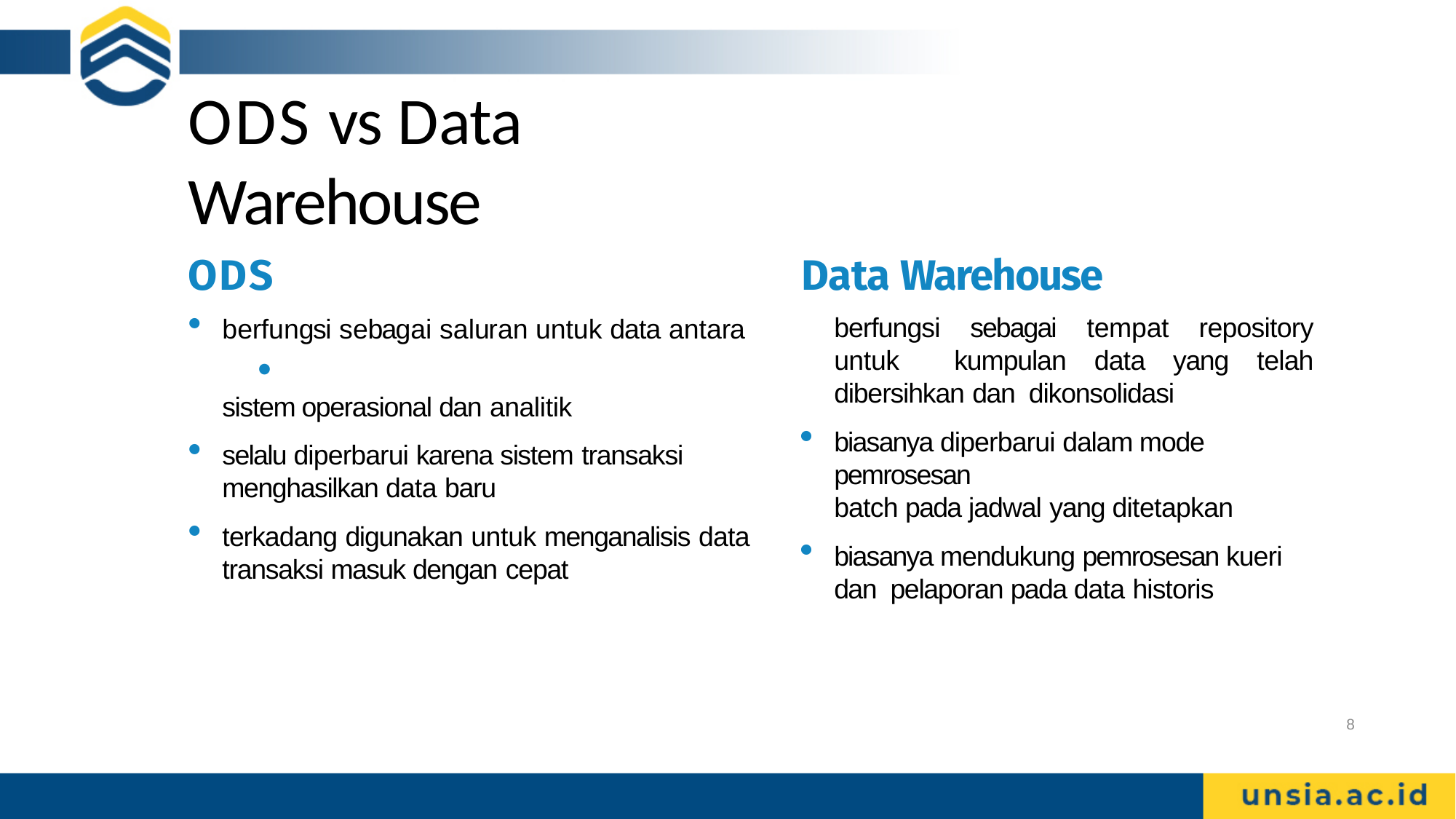

# ODS vs Data Warehouse
ODS	Data Warehouse
berfungsi sebagai saluran untuk data antara	•
sistem operasional dan analitik
selalu diperbarui karena sistem transaksi
menghasilkan data baru
terkadang digunakan untuk menganalisis data
transaksi masuk dengan cepat
berfungsi sebagai tempat repository untuk  kumpulan data yang telah dibersihkan dan  dikonsolidasi
biasanya diperbarui dalam mode pemrosesan
batch pada jadwal yang ditetapkan
biasanya mendukung pemrosesan kueri dan  pelaporan pada data historis
8